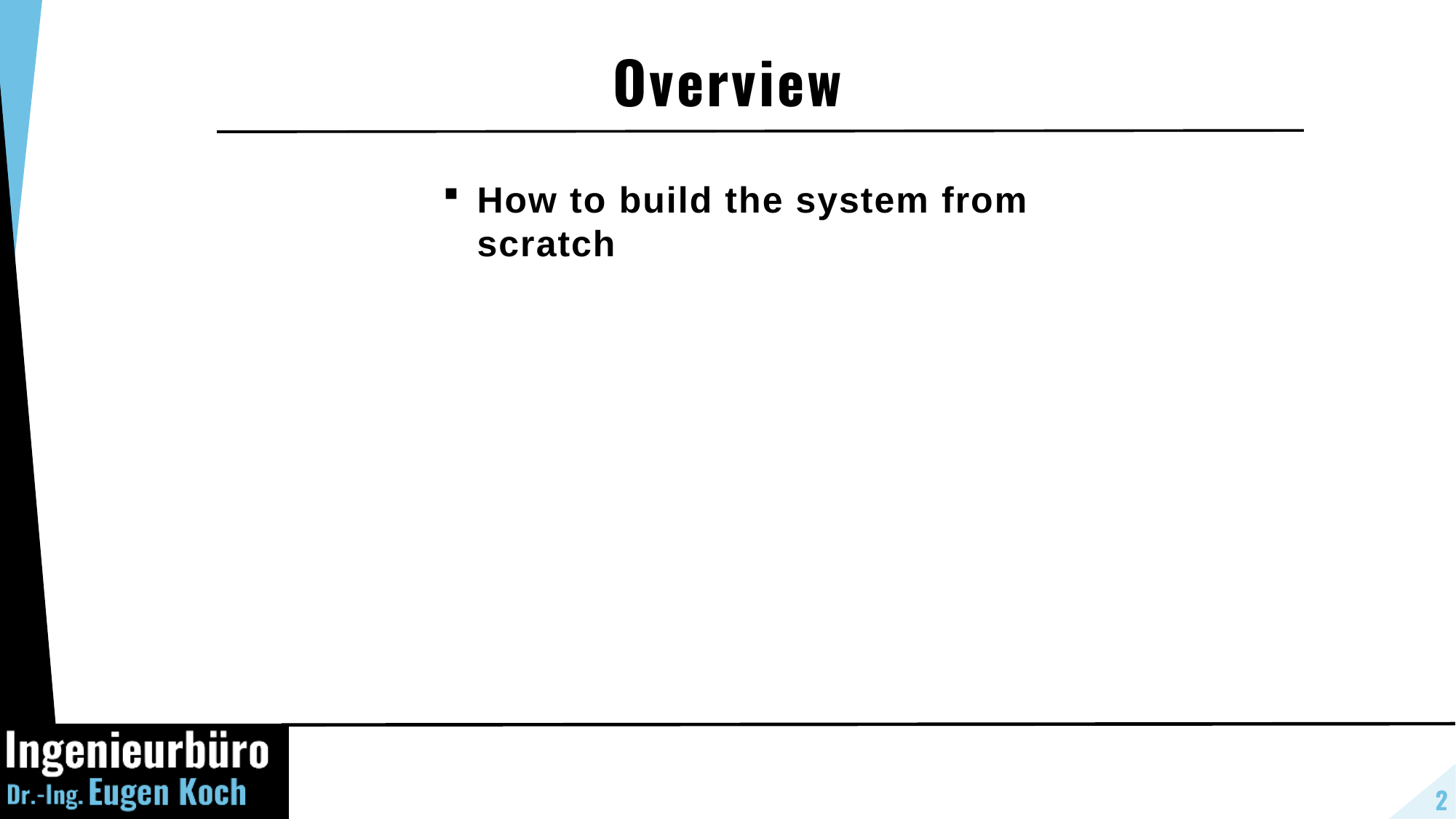

# Overview
How to build the system from scratch